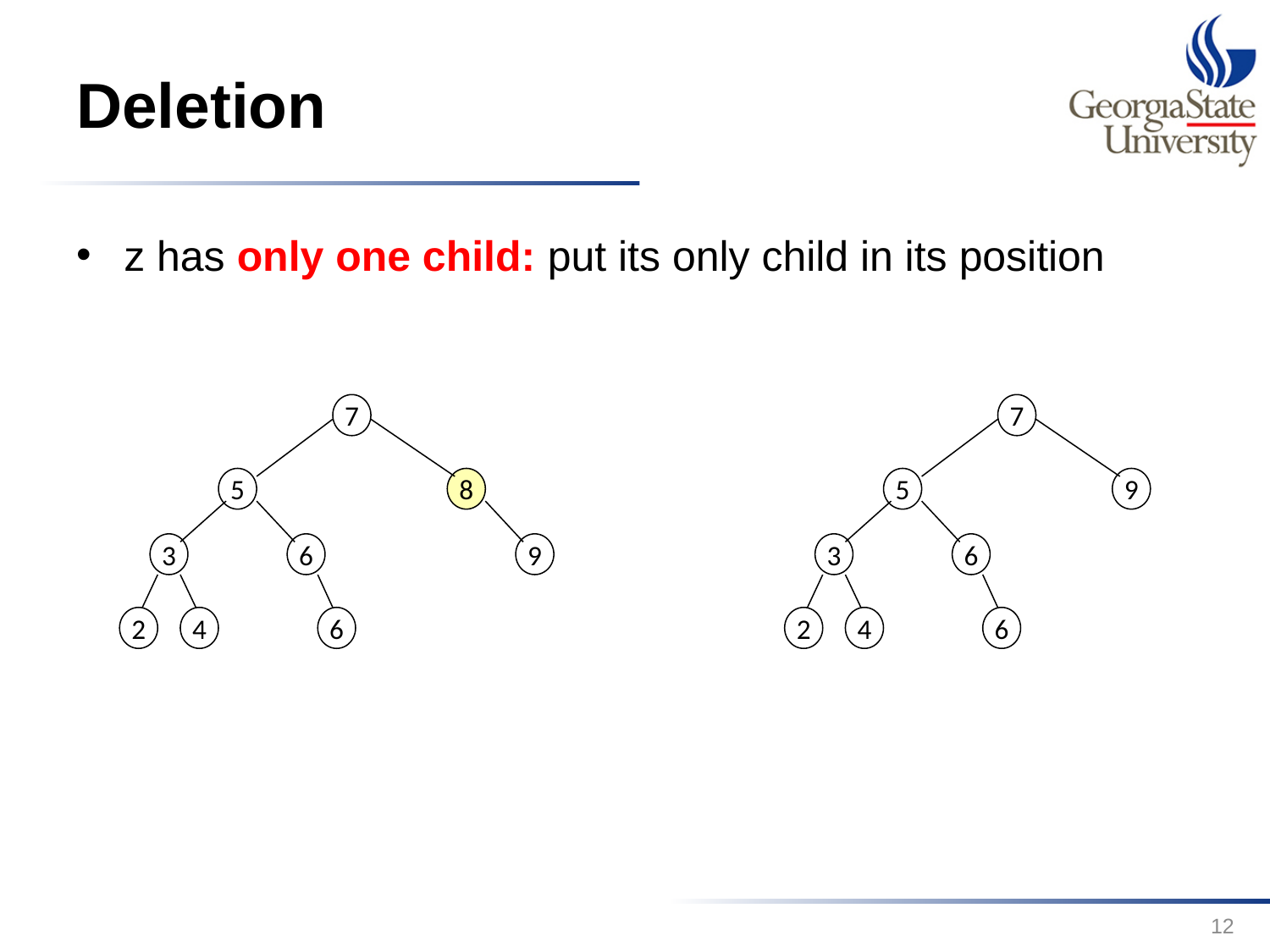

# Deletion
z has only one child: put its only child in its position

7
7

5
8
5
9

3
6
9
3
6

2
4
6
2
4
6
12